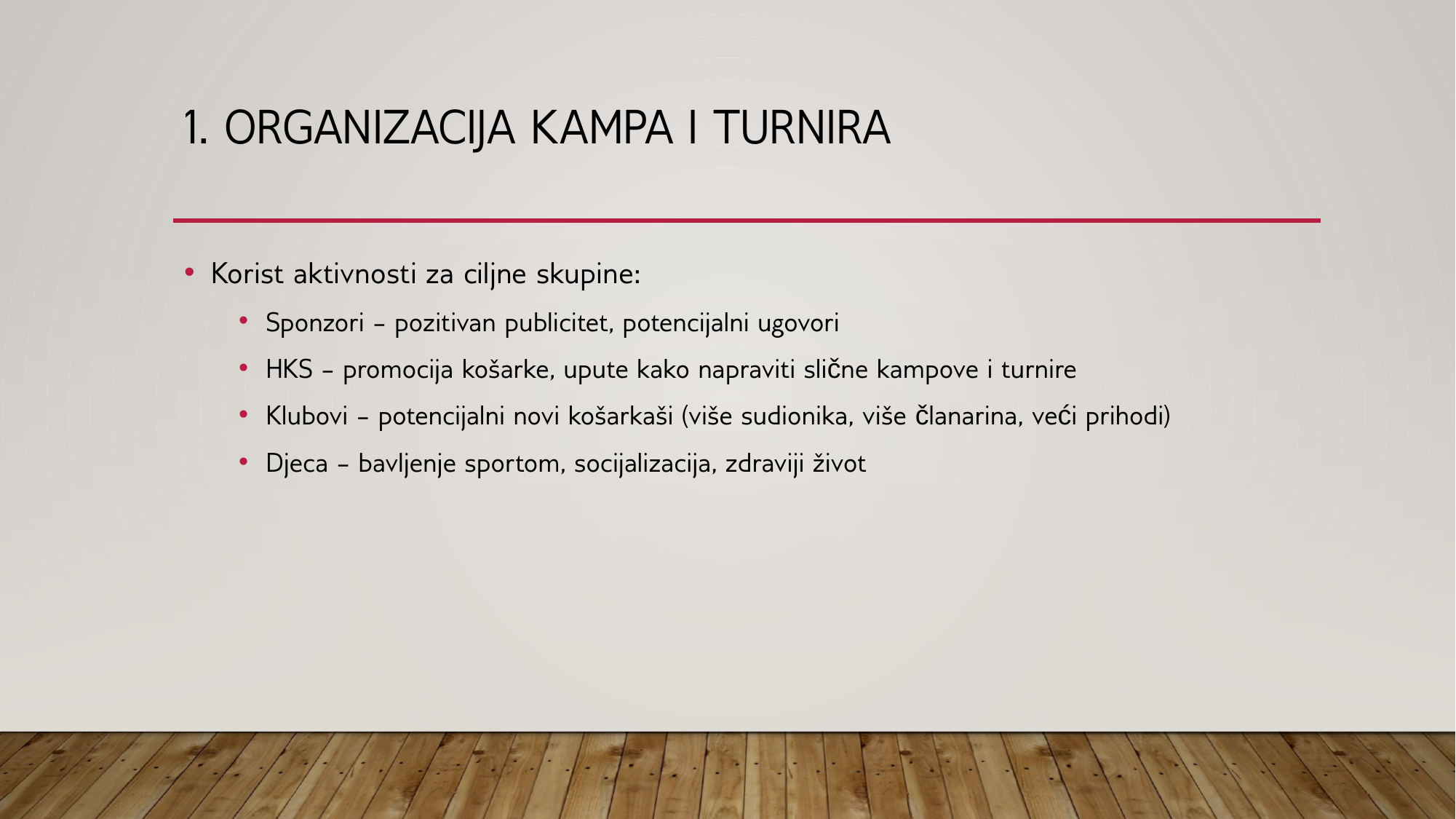

# 1. Organizacija kampa I turnira
Korist aktivnosti za ciljne skupine:
Sponzori – pozitivan publicitet, potencijalni ugovori
HKS – promocija košarke, upute kako napraviti slične kampove i turnire
Klubovi – potencijalni novi košarkaši (više sudionika, više članarina, veći prihodi)
Djeca – bavljenje sportom, socijalizacija, zdraviji život